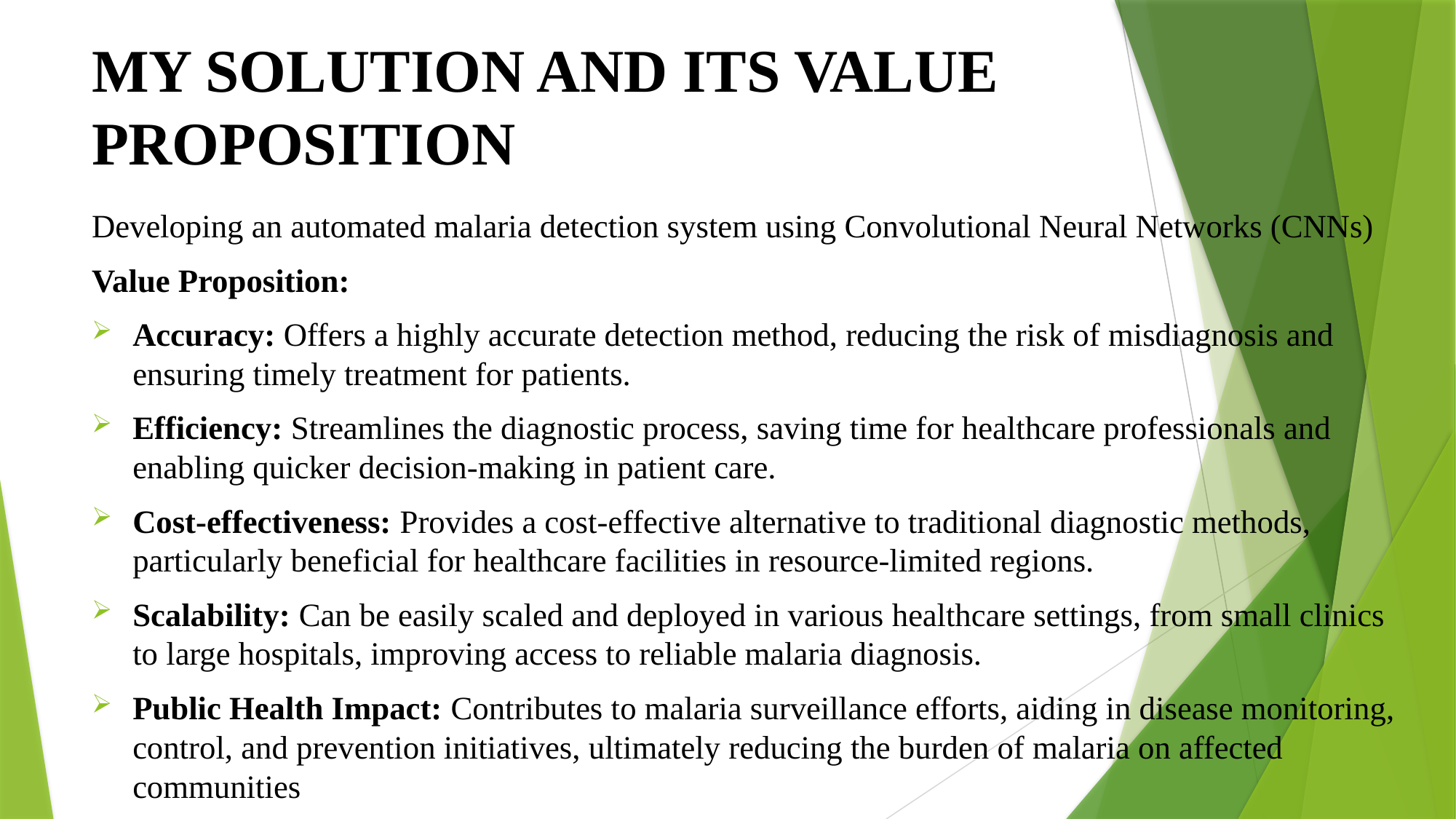

# MY SOLUTION AND ITS VALUE PROPOSITION
Developing an automated malaria detection system using Convolutional Neural Networks (CNNs)
Value Proposition:
Accuracy: Offers a highly accurate detection method, reducing the risk of misdiagnosis and ensuring timely treatment for patients.
Efficiency: Streamlines the diagnostic process, saving time for healthcare professionals and enabling quicker decision-making in patient care.
Cost-effectiveness: Provides a cost-effective alternative to traditional diagnostic methods, particularly beneficial for healthcare facilities in resource-limited regions.
Scalability: Can be easily scaled and deployed in various healthcare settings, from small clinics to large hospitals, improving access to reliable malaria diagnosis.
Public Health Impact: Contributes to malaria surveillance efforts, aiding in disease monitoring, control, and prevention initiatives, ultimately reducing the burden of malaria on affected communities